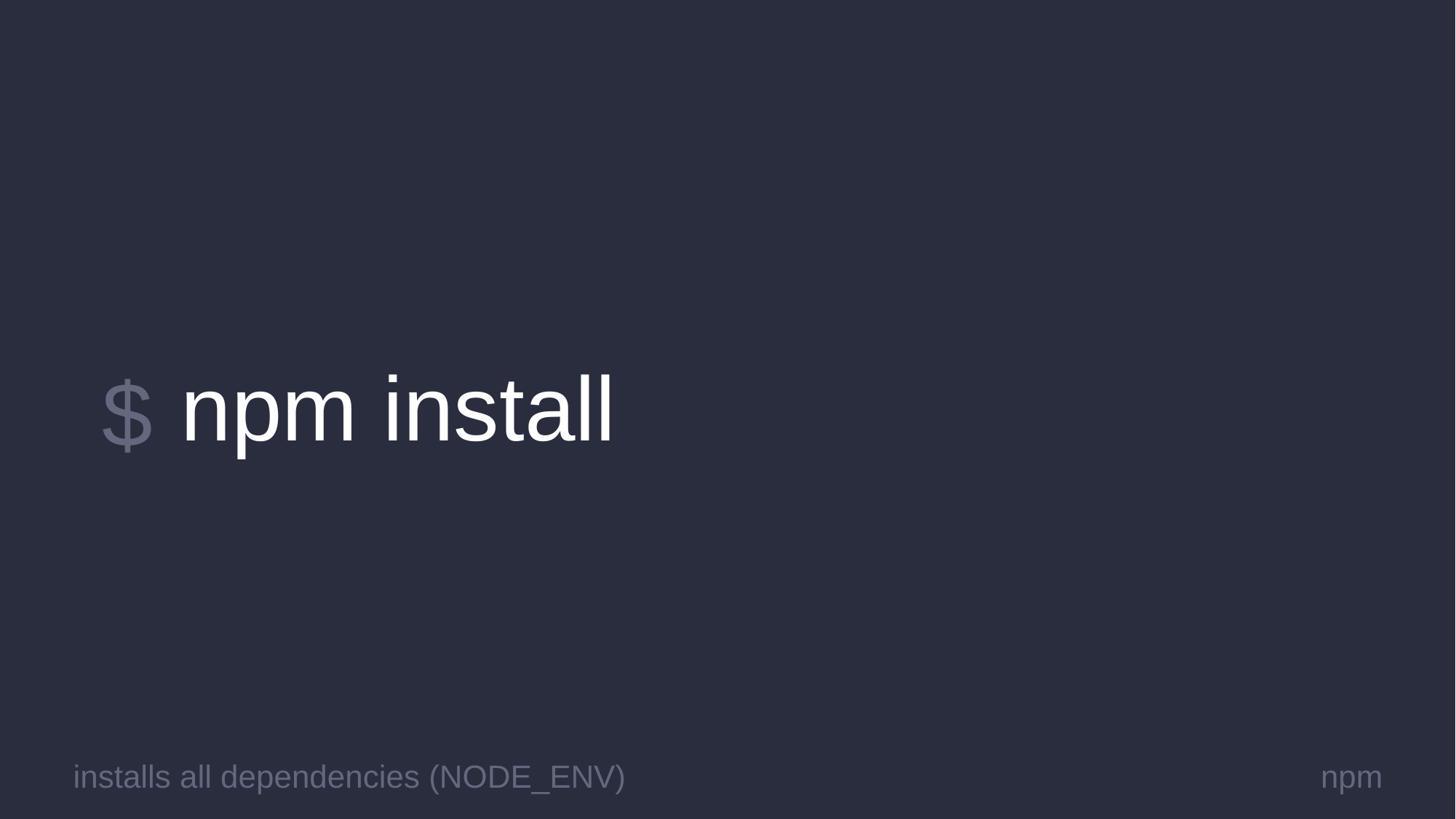

# npm install
installs all dependencies (NODE_ENV)
npm